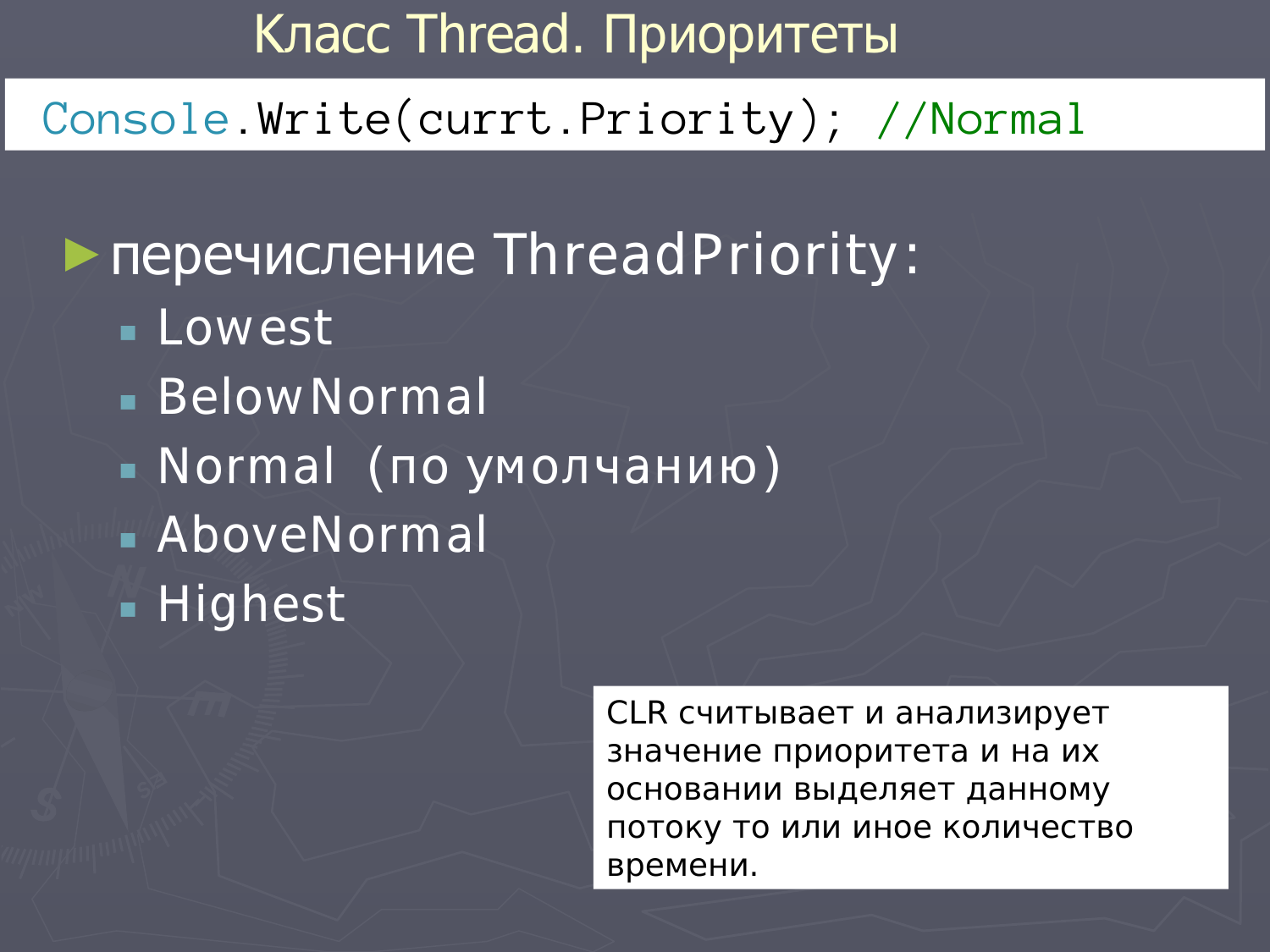

# Класс Thread. Приоритеты

перечисление ThreadPriority:
Lowest
BelowNormal
Normal  (по умолчанию)
AboveNormal
Highest

 Console.Write(currt.Priority); //Normal
CLR считывает и анализирует значение приоритета и на их основании выделяет данному потоку то или иное количество времени.